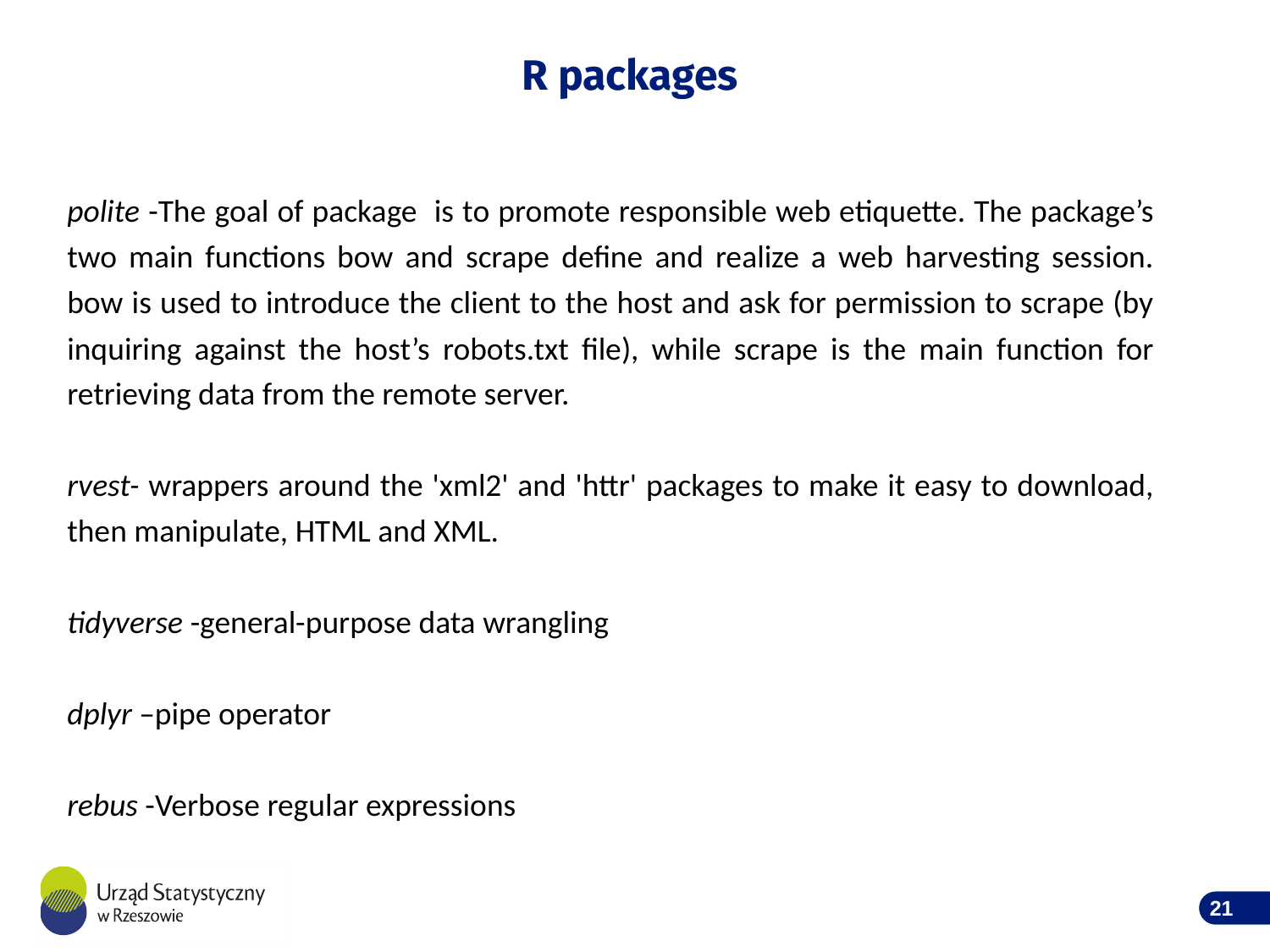

R packages
polite -The goal of package  is to promote responsible web etiquette. The package’s two main functions bow and scrape define and realize a web harvesting session. bow is used to introduce the client to the host and ask for permission to scrape (by inquiring against the host’s robots.txt file), while scrape is the main function for retrieving data from the remote server.

rvest- wrappers around the 'xml2' and 'httr' packages to make it easy to download, then manipulate, HTML and XML.

tidyverse -general-purpose data wrangling

dplyr –pipe operator

rebus -Verbose regular expressions

21